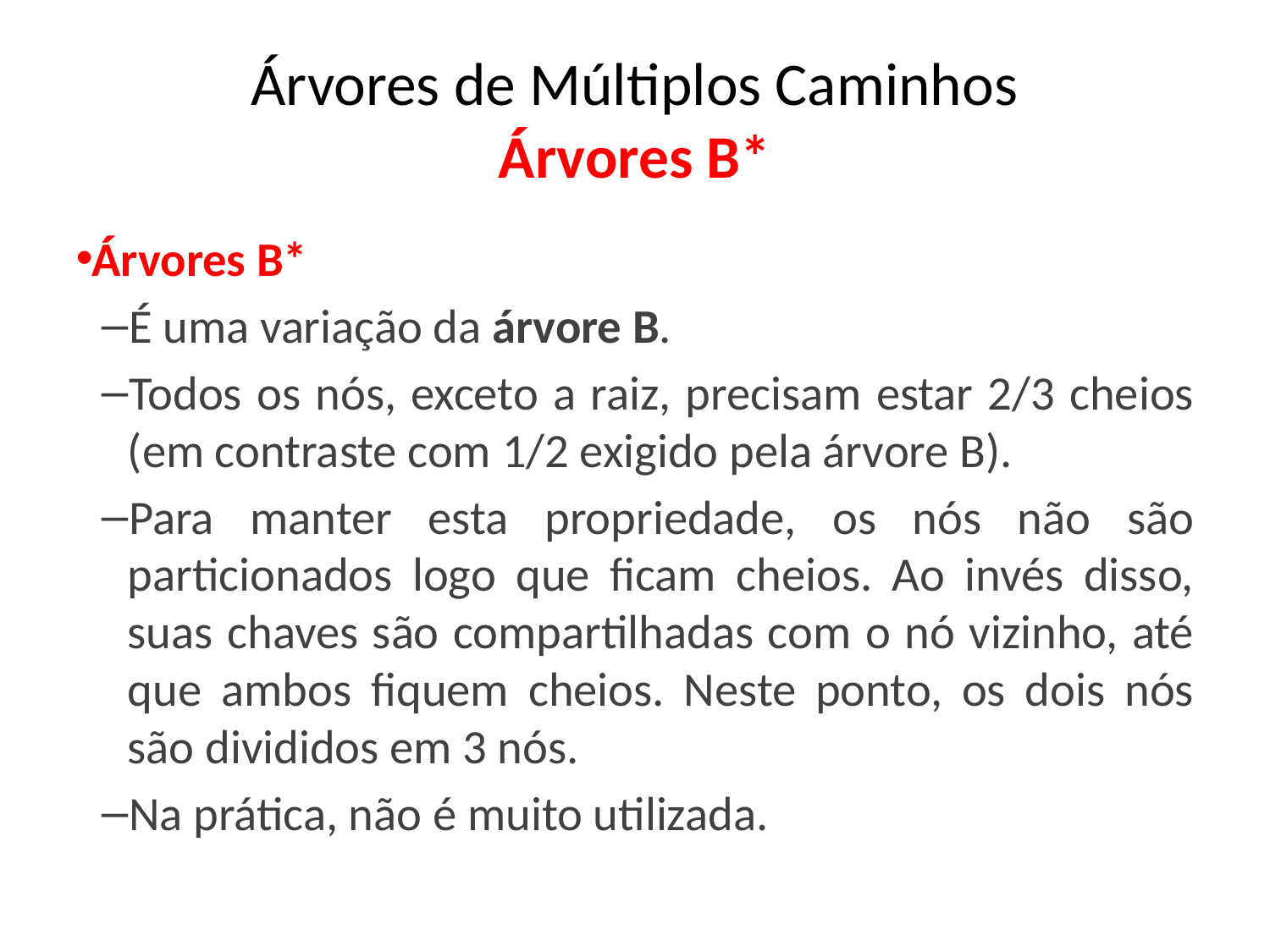

Árvores de Múltiplos Caminhos
Árvores B*
Árvores B*
É uma variação da árvore B.
Todos os nós, exceto a raiz, precisam estar 2/3 cheios (em contraste com 1/2 exigido pela árvore B).
Para manter esta propriedade, os nós não são particionados logo que ficam cheios. Ao invés disso, suas chaves são compartilhadas com o nó vizinho, até que ambos fiquem cheios. Neste ponto, os dois nós são divididos em 3 nós.
Na prática, não é muito utilizada.